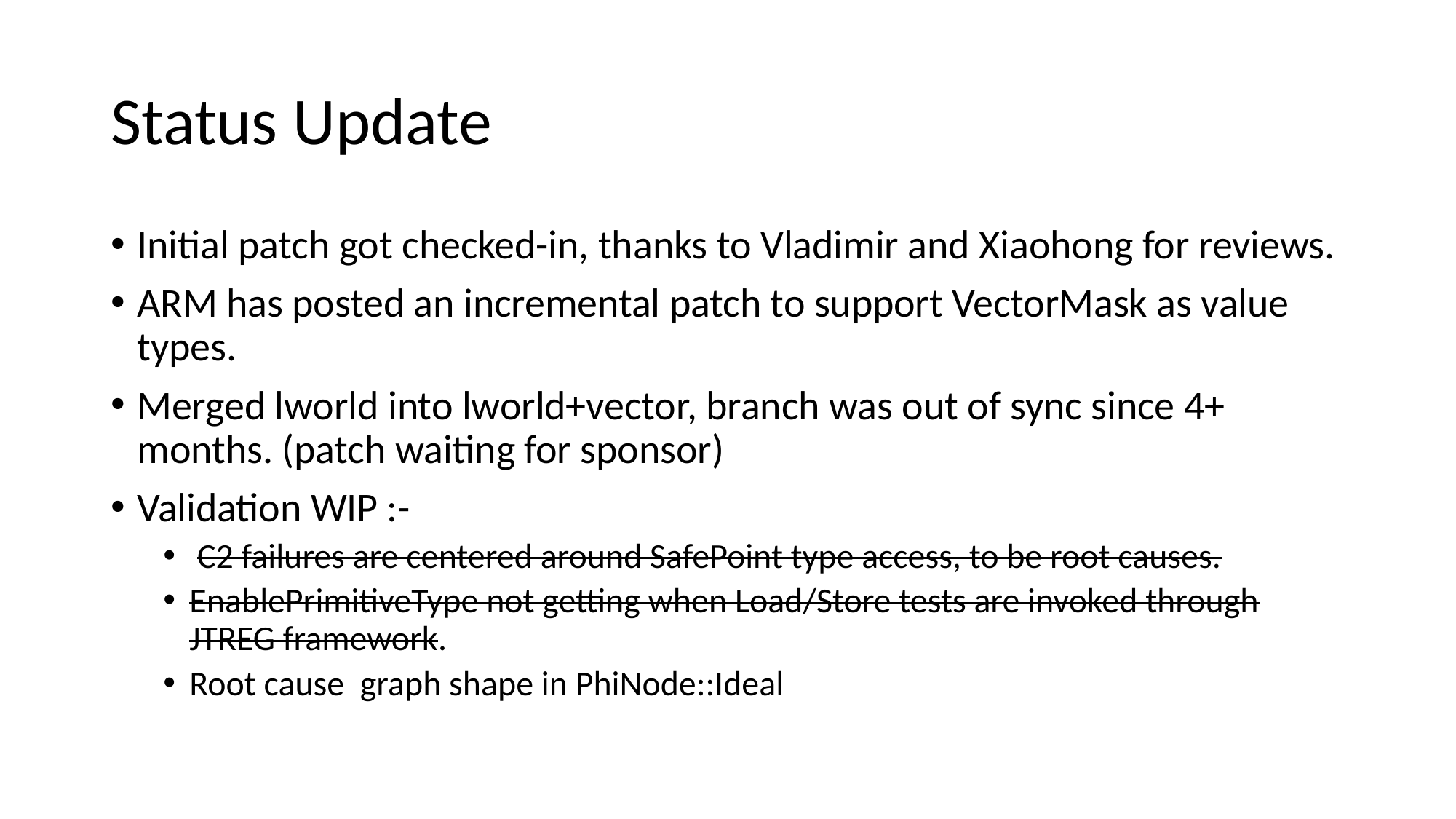

# Status Update
Initial patch got checked-in, thanks to Vladimir and Xiaohong for reviews.
ARM has posted an incremental patch to support VectorMask as value types.
Merged lworld into lworld+vector, branch was out of sync since 4+ months. (patch waiting for sponsor)
Validation WIP :-
 C2 failures are centered around SafePoint type access, to be root causes.
EnablePrimitiveType not getting when Load/Store tests are invoked through JTREG framework.
Root cause  graph shape in PhiNode::Ideal